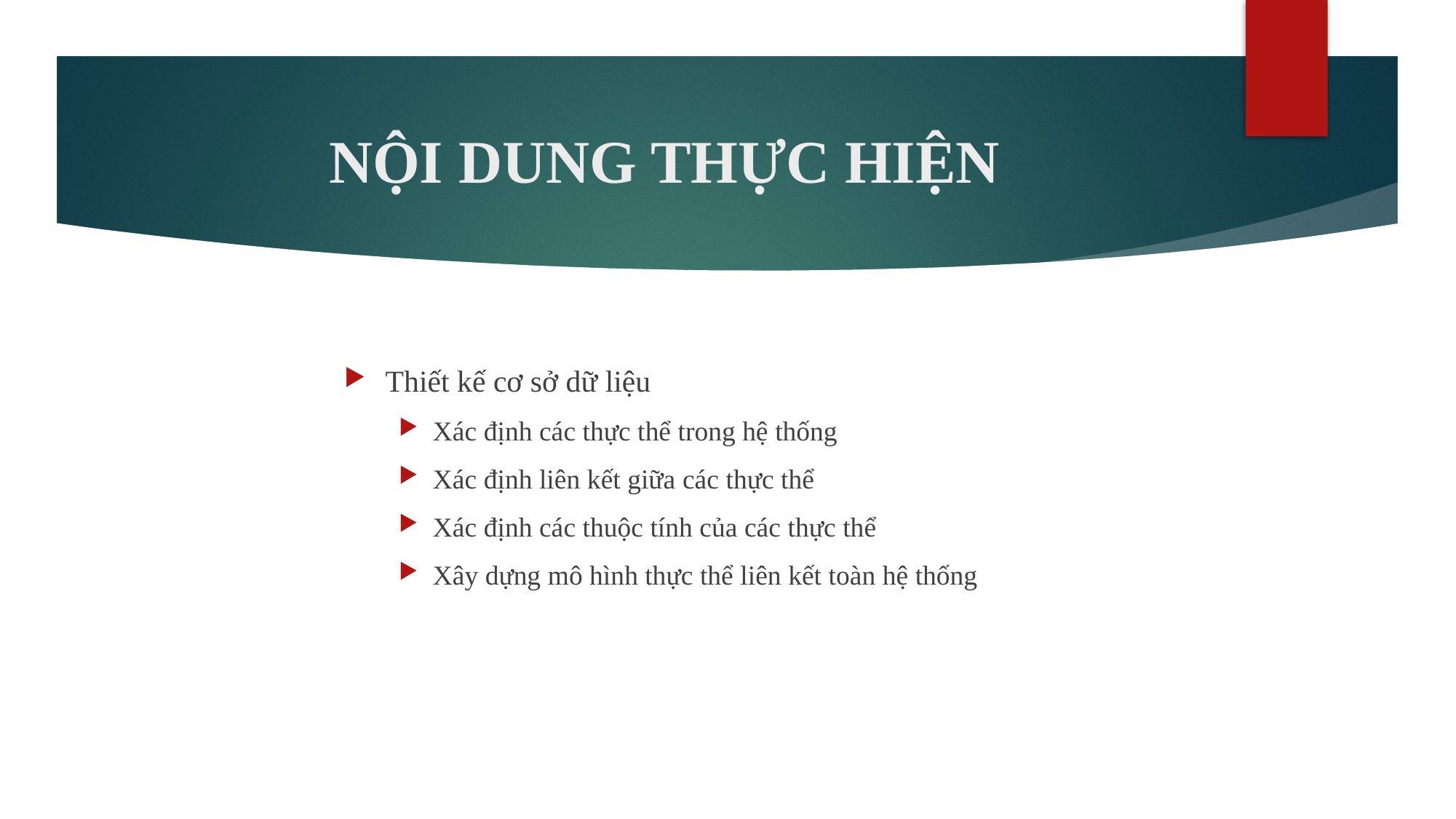

# NỘI DUNG THỰC HIỆN
Thiết kế cơ sở dữ liệu
Xác định các thực thể trong hệ thống
Xác định liên kết giữa các thực thể
Xác định các thuộc tính của các thực thể
Xây dựng mô hình thực thể liên kết toàn hệ thống